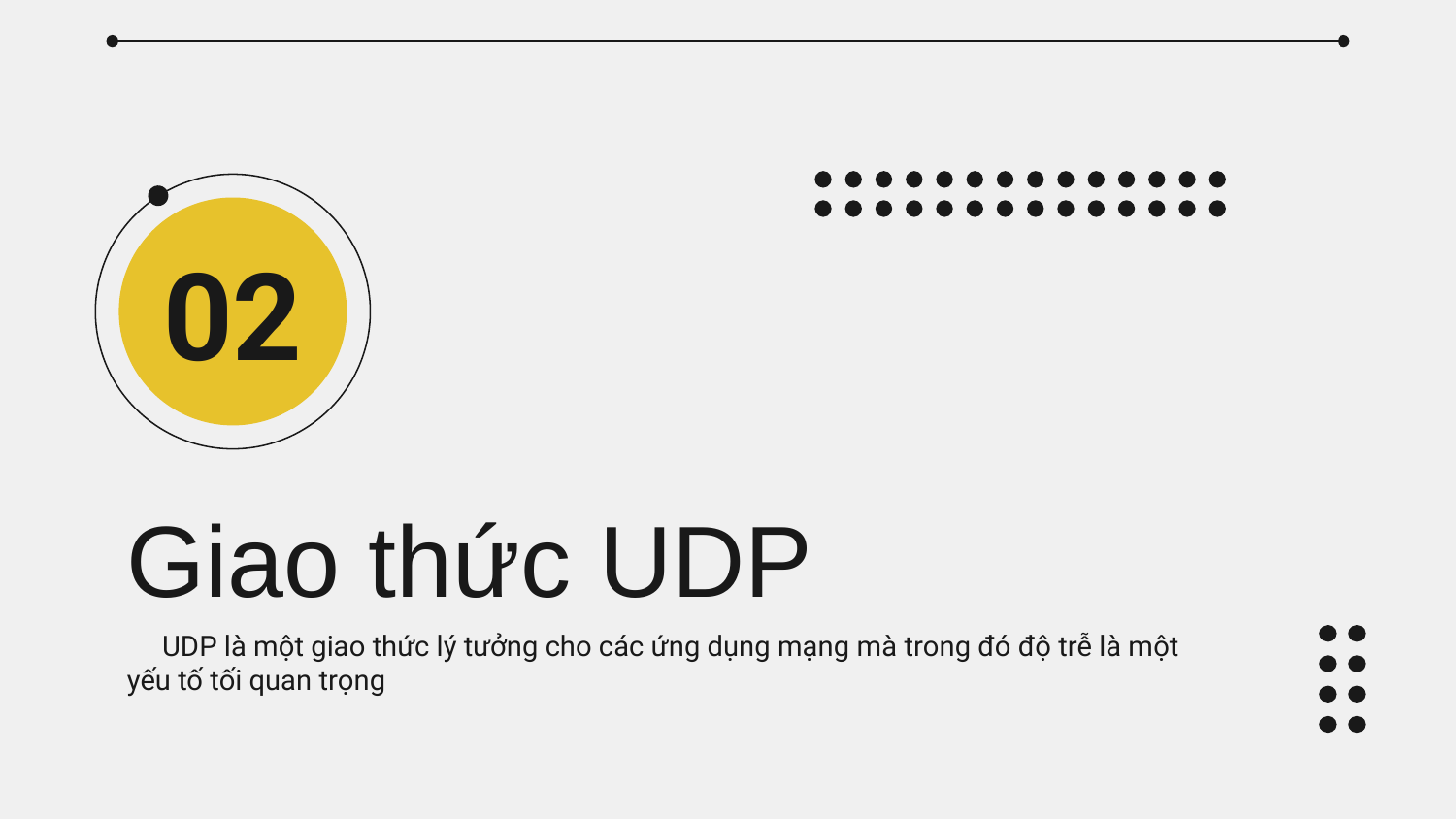

02
# Giao thức UDP
     UDP là một giao thức lý tưởng cho các ứng dụng mạng mà trong đó độ trễ là một yếu tố tối quan trọng